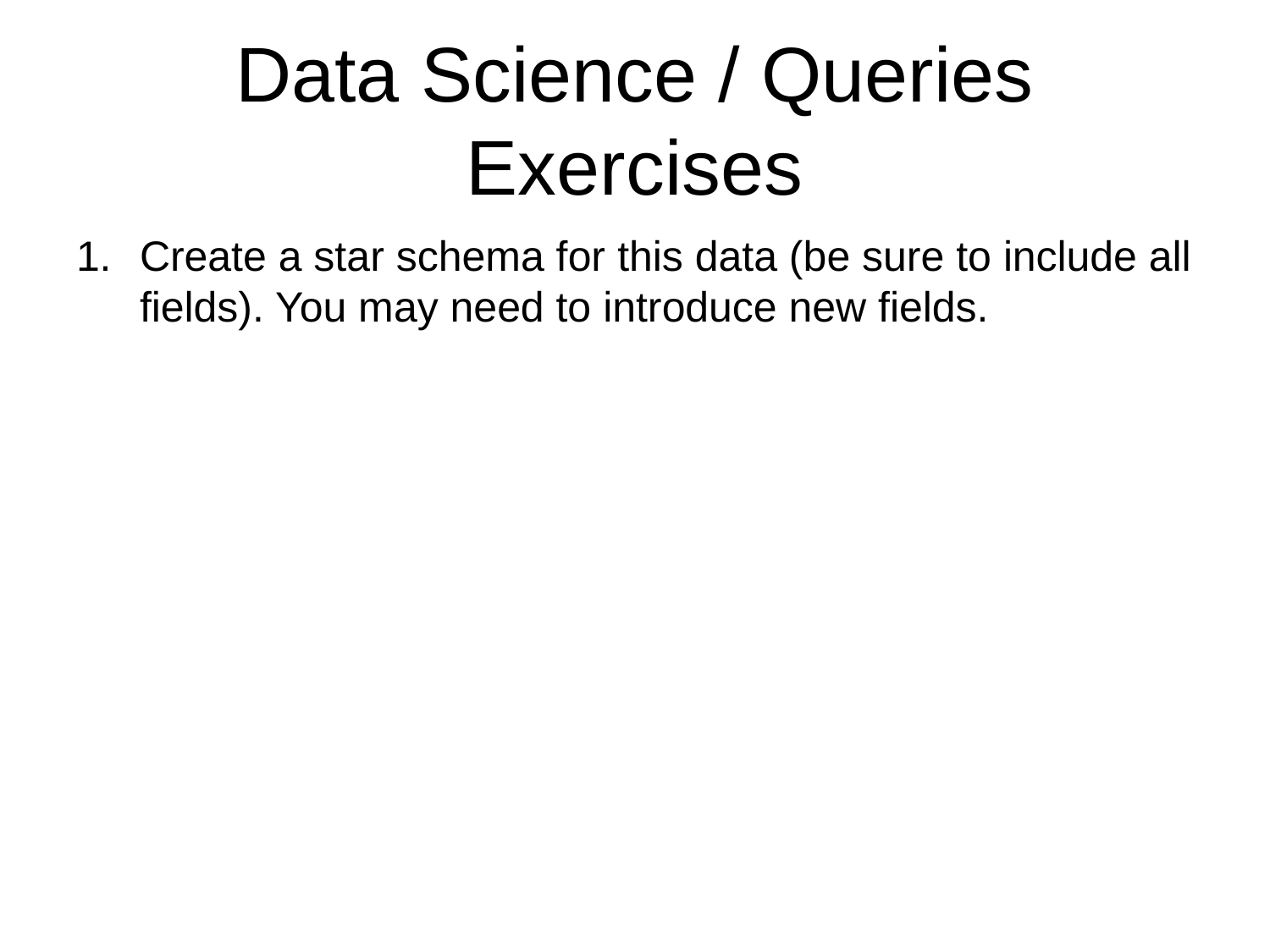

# Data Science / Queries Exercises
Create a star schema for this data (be sure to include all fields). You may need to introduce new fields.